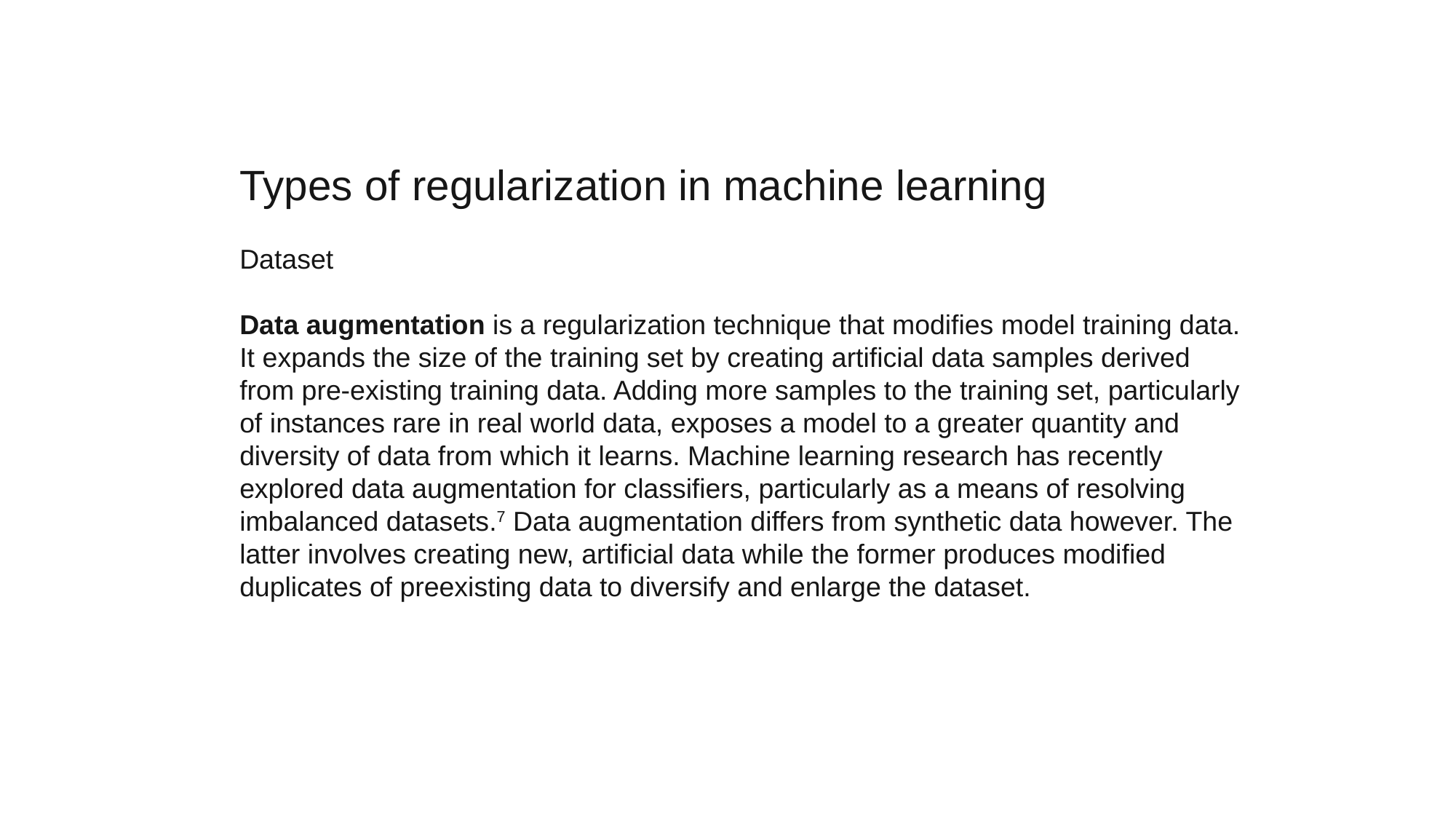

Types of regularization in machine learning

Dataset

Data augmentation is a regularization technique that modifies model training data. It expands the size of the training set by creating artificial data samples derived from pre-existing training data. Adding more samples to the training set, particularly of instances rare in real world data, exposes a model to a greater quantity and diversity of data from which it learns. Machine learning research has recently explored data augmentation for classifiers, particularly as a means of resolving imbalanced datasets.7 Data augmentation differs from synthetic data however. The latter involves creating new, artificial data while the former produces modified duplicates of preexisting data to diversify and enlarge the dataset.